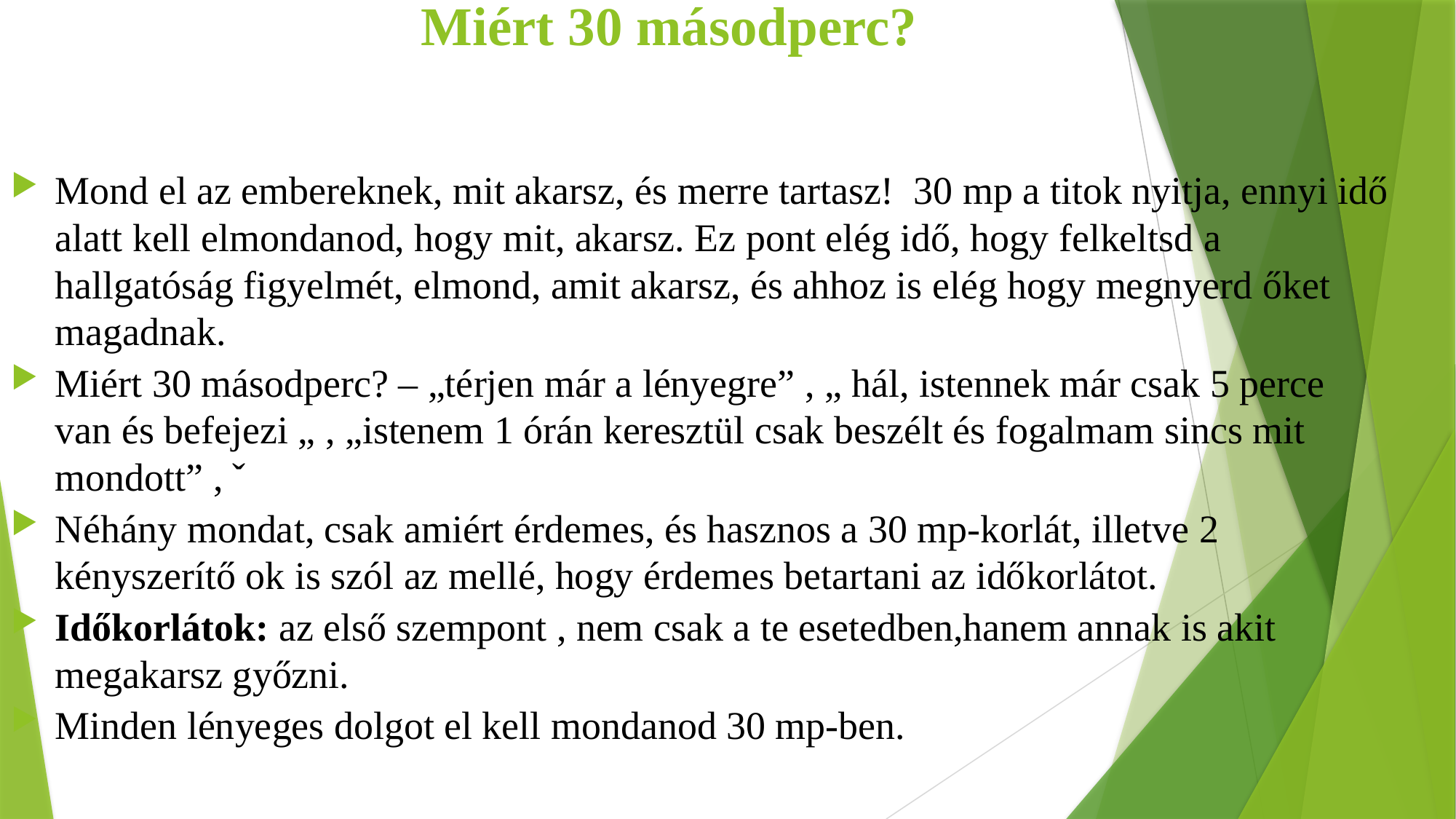

# Miért 30 másodperc?
Mond el az embereknek, mit akarsz, és merre tartasz!  30 mp a titok nyitja, ennyi idő alatt kell elmondanod, hogy mit, akarsz. Ez pont elég idő, hogy felkeltsd a hallgatóság figyelmét, elmond, amit akarsz, és ahhoz is elég hogy megnyerd őket magadnak.
Miért 30 másodperc? – „térjen már a lényegre” , „ hál, istennek már csak 5 perce van és befejezi „ , „istenem 1 órán keresztül csak beszélt és fogalmam sincs mit mondott” , ˇ
Néhány mondat, csak amiért érdemes, és hasznos a 30 mp-korlát, illetve 2 kényszerítő ok is szól az mellé, hogy érdemes betartani az időkorlátot.
Időkorlátok: az első szempont , nem csak a te esetedben,hanem annak is akit megakarsz győzni.
Minden lényeges dolgot el kell mondanod 30 mp-ben.